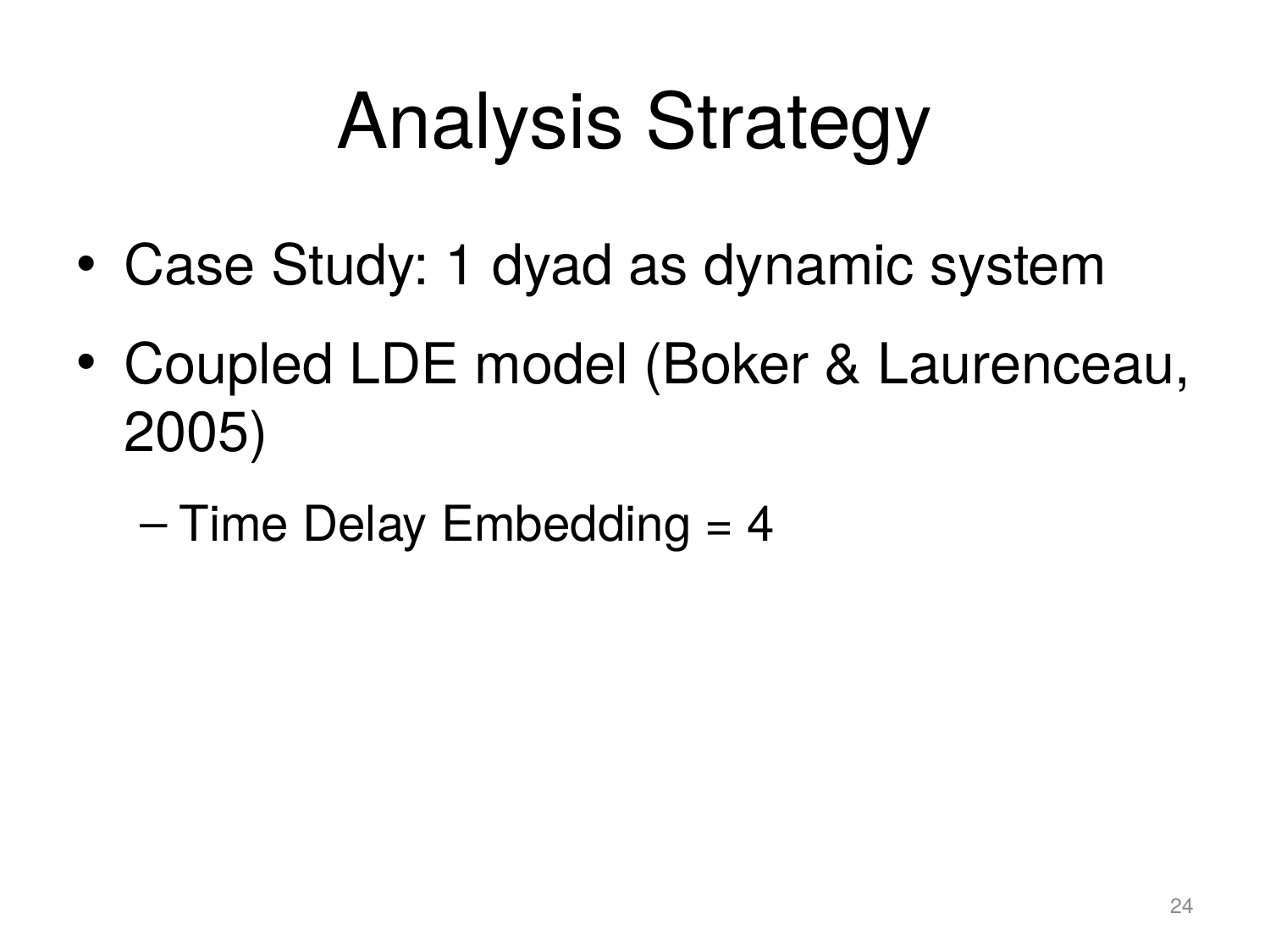

# Analysis Strategy
Case Study: 1 dyad as dynamic system

Coupled LDE model (Boker & Laurenceau, 2005)

Time Delay Embedding = 4
24